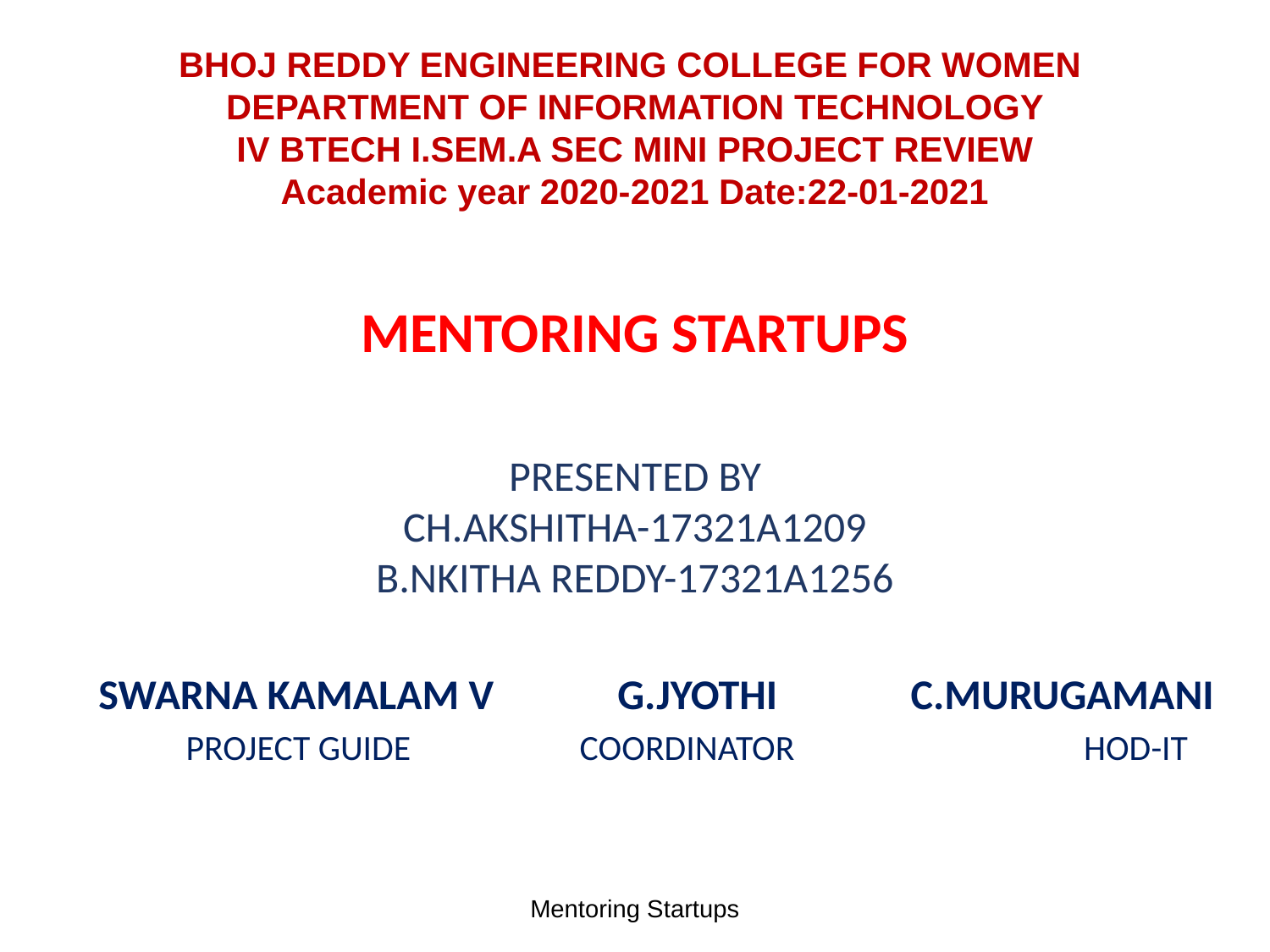

BHOJ REDDY ENGINEERING COLLEGE FOR WOMEN
DEPARTMENT OF INFORMATION TECHNOLOGY
IV BTECH I.SEM.A SEC MINI PROJECT REVIEW
Academic year 2020-2021 Date:22-01-2021

MENTORING STARTUPS

PRESENTED BY
CH.AKSHITHA-17321A1209
B.NKITHA REDDY-17321A1256

SWARNA KAMALAM V             G.JYOTHI              C.MURUGAMANI
           PROJECT GUIDE                     COORDINATOR                                    HOD-IT
Mentoring Startups